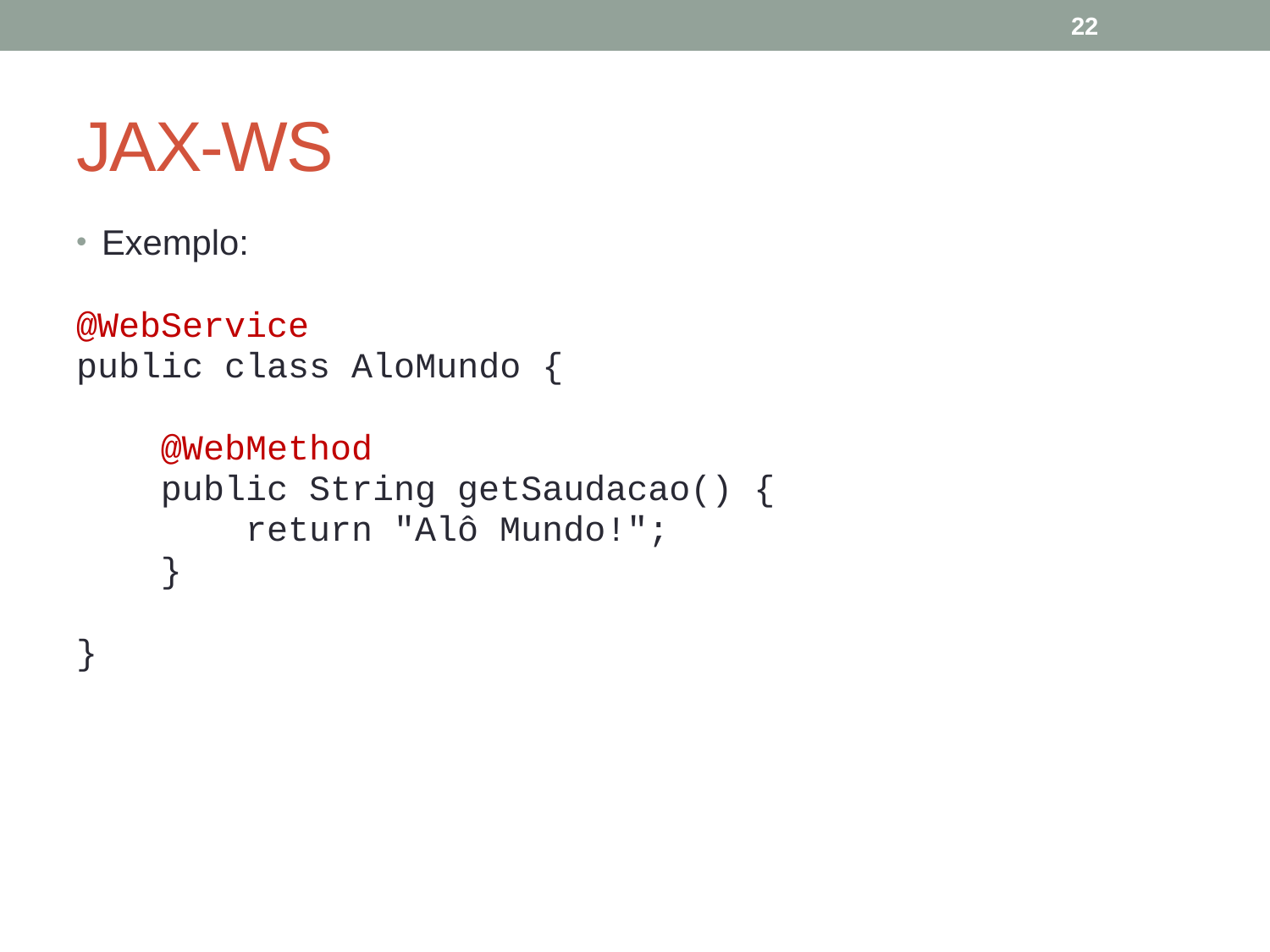

22
# JAX-WS
Exemplo:

@WebService
public class AloMundo {

    @WebMethod
    public String getSaudacao() {
        return "Alô Mundo!";
    }

}